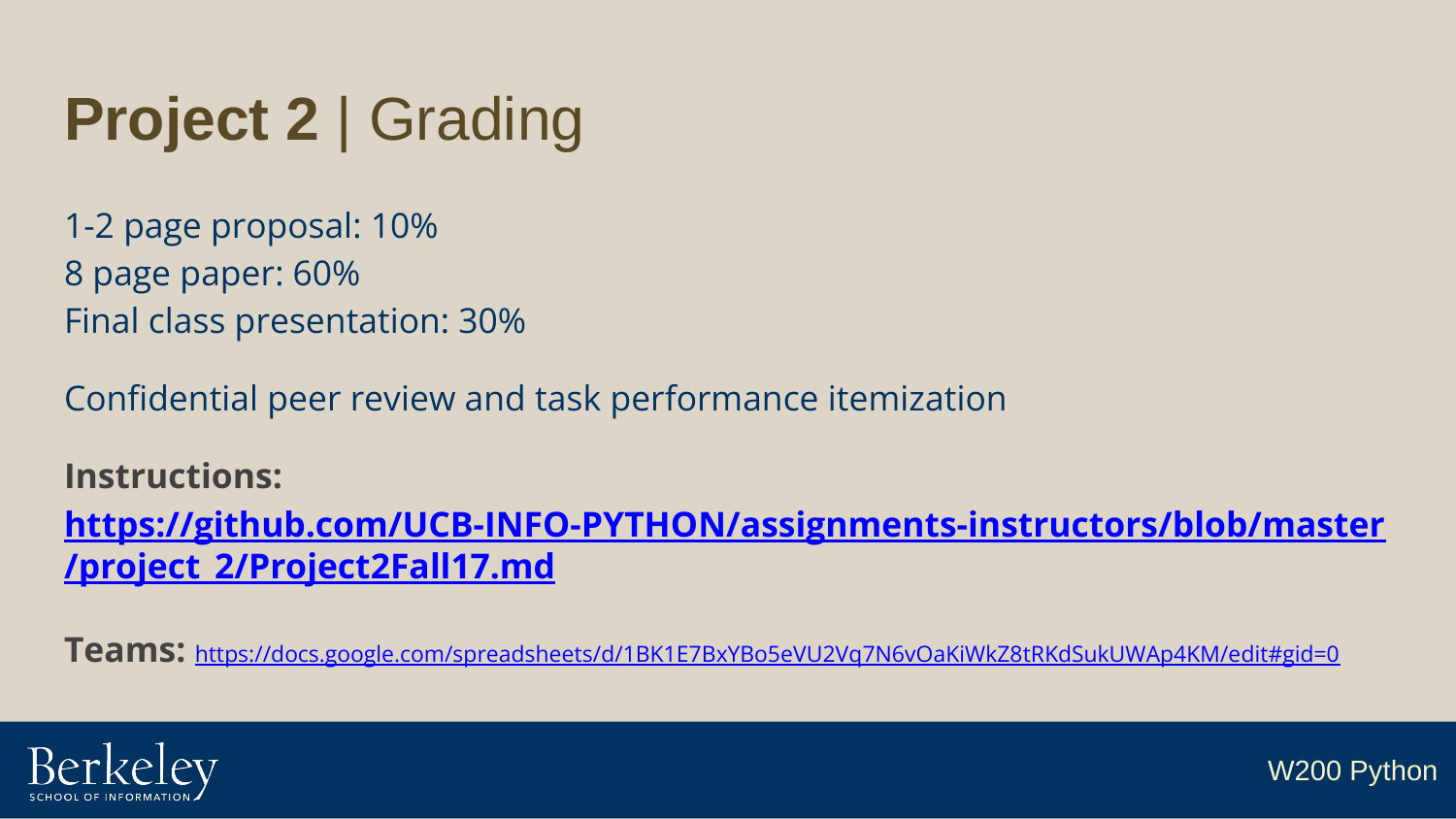

# Project 2 | Grading
1-2 page proposal: 10%
8 page paper: 60%
Final class presentation: 30%
Confidential peer review and task performance itemization
Instructions: https://github.com/UCB-INFO-PYTHON/assignments-instructors/blob/master/project_2/Project2Fall17.md
Teams: https://docs.google.com/spreadsheets/d/1BK1E7BxYBo5eVU2Vq7N6vOaKiWkZ8tRKdSukUWAp4KM/edit#gid=0
8